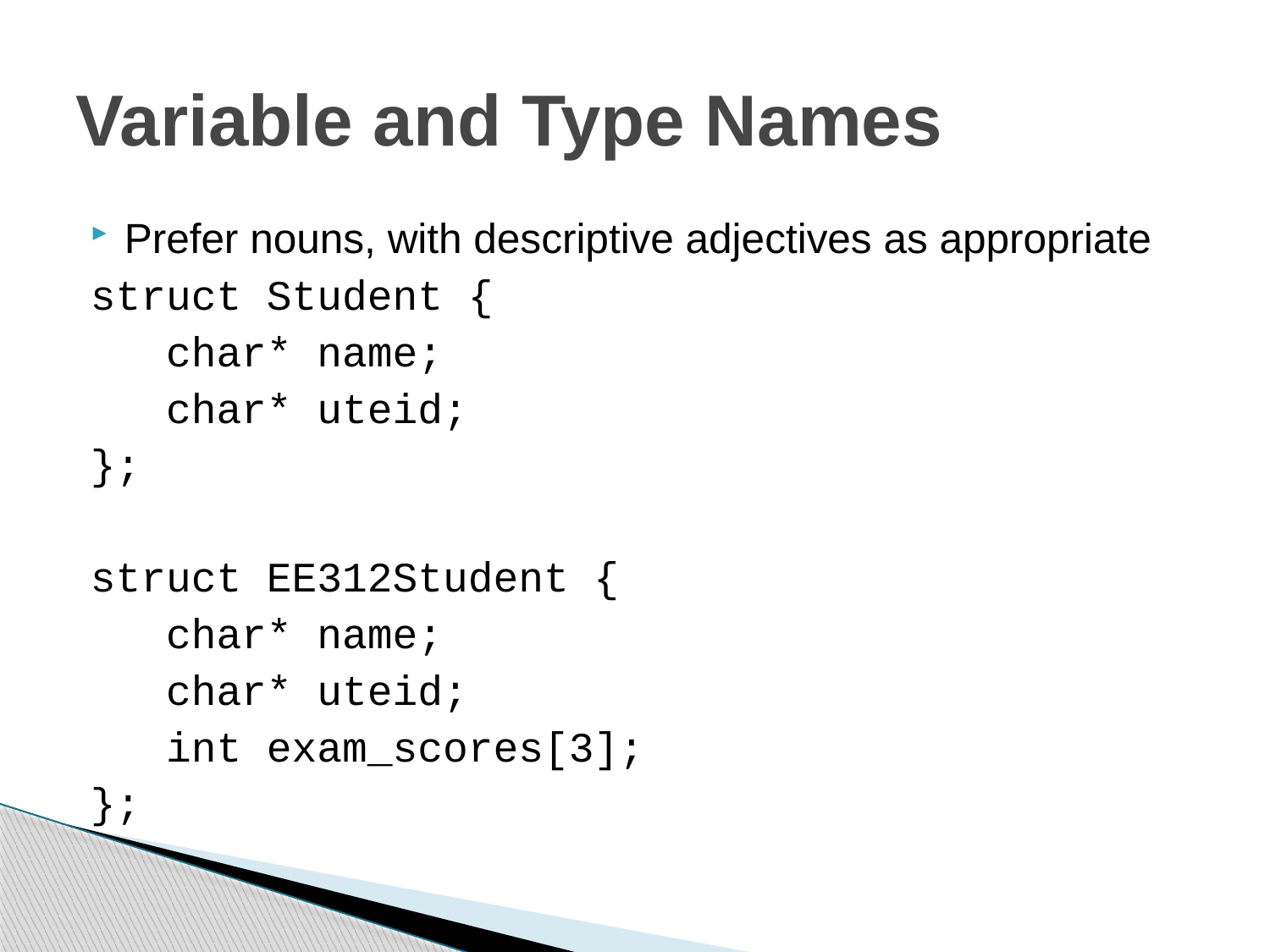

# Variable and Type Names
Prefer nouns, with descriptive adjectives as appropriate
struct Student {
   char* name;
   char* uteid;
};

struct EE312Student {
   char* name;
   char* uteid;
   int exam_scores[3];
};